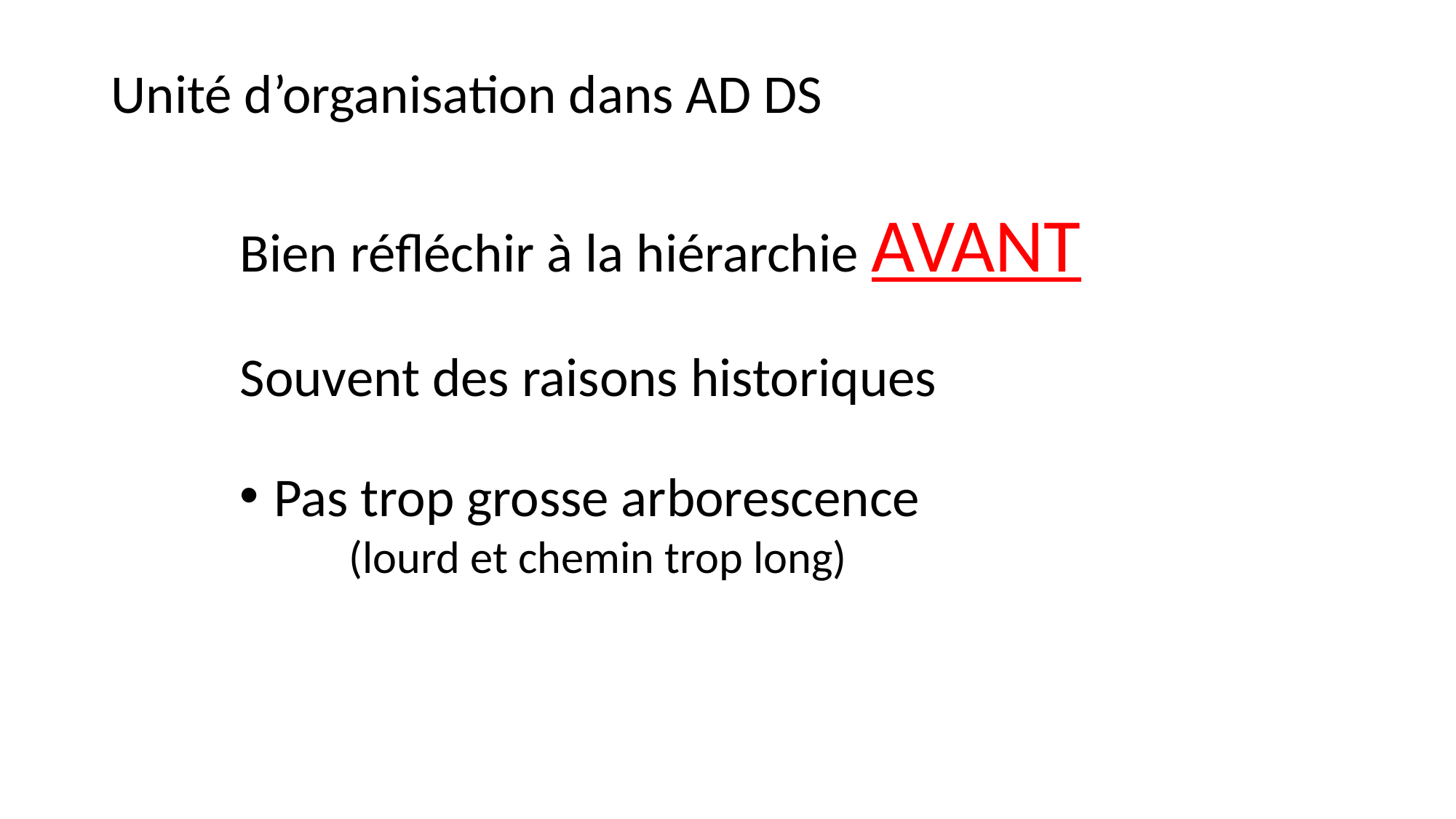

Unité d’organisation dans AD DS
Bien réfléchir à la hiérarchie AVANT

Souvent des raisons historiques

Pas trop grosse arborescence
(lourd et chemin trop long)